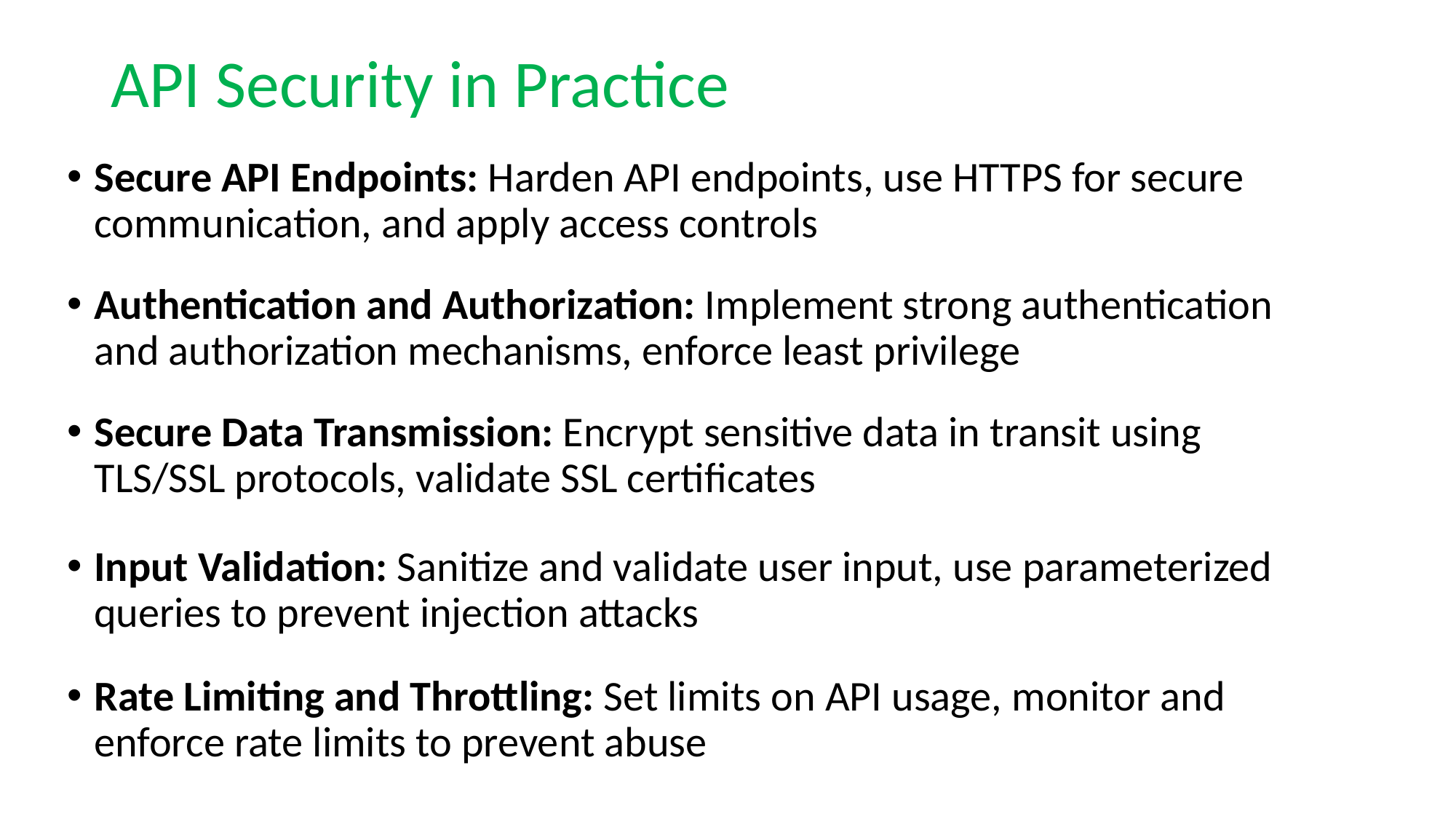

# API Security in Practice
Secure API Endpoints: Harden API endpoints, use HTTPS for secure communication, and apply access controls
Authentication and Authorization: Implement strong authentication and authorization mechanisms, enforce least privilege
Secure Data Transmission: Encrypt sensitive data in transit using TLS/SSL protocols, validate SSL certificates
Input Validation: Sanitize and validate user input, use parameterized queries to prevent injection attacks
Rate Limiting and Throttling: Set limits on API usage, monitor and enforce rate limits to prevent abuse